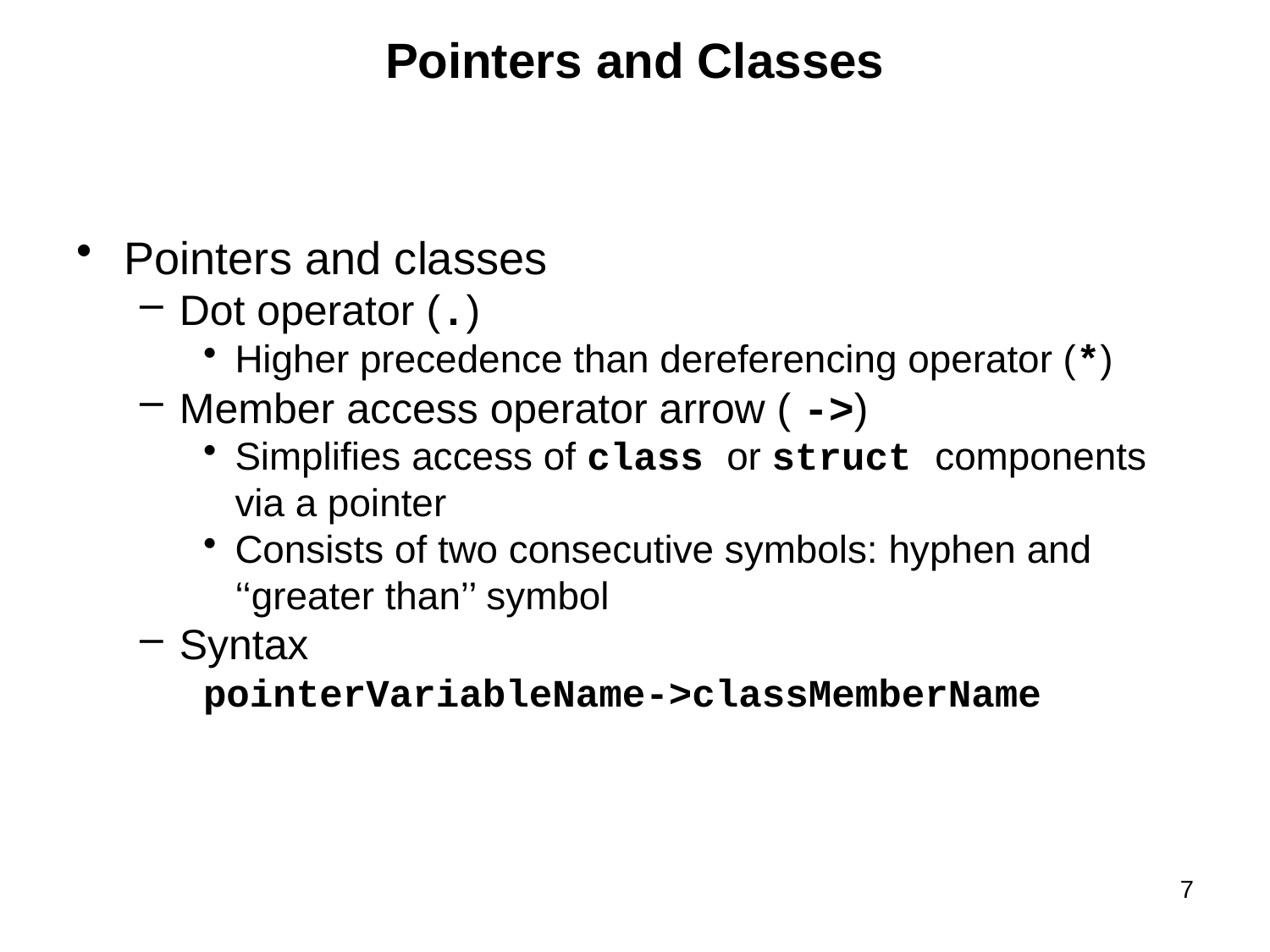

# Pointers and Classes
Pointers and classes
Dot operator (.)
Higher precedence than dereferencing operator (*)
Member access operator arrow ( ->)
Simplifies access of class or struct components via a pointer
Consists of two consecutive symbols: hyphen and ‘‘greater than’’ symbol
Syntax
pointerVariableName->classMemberName
7